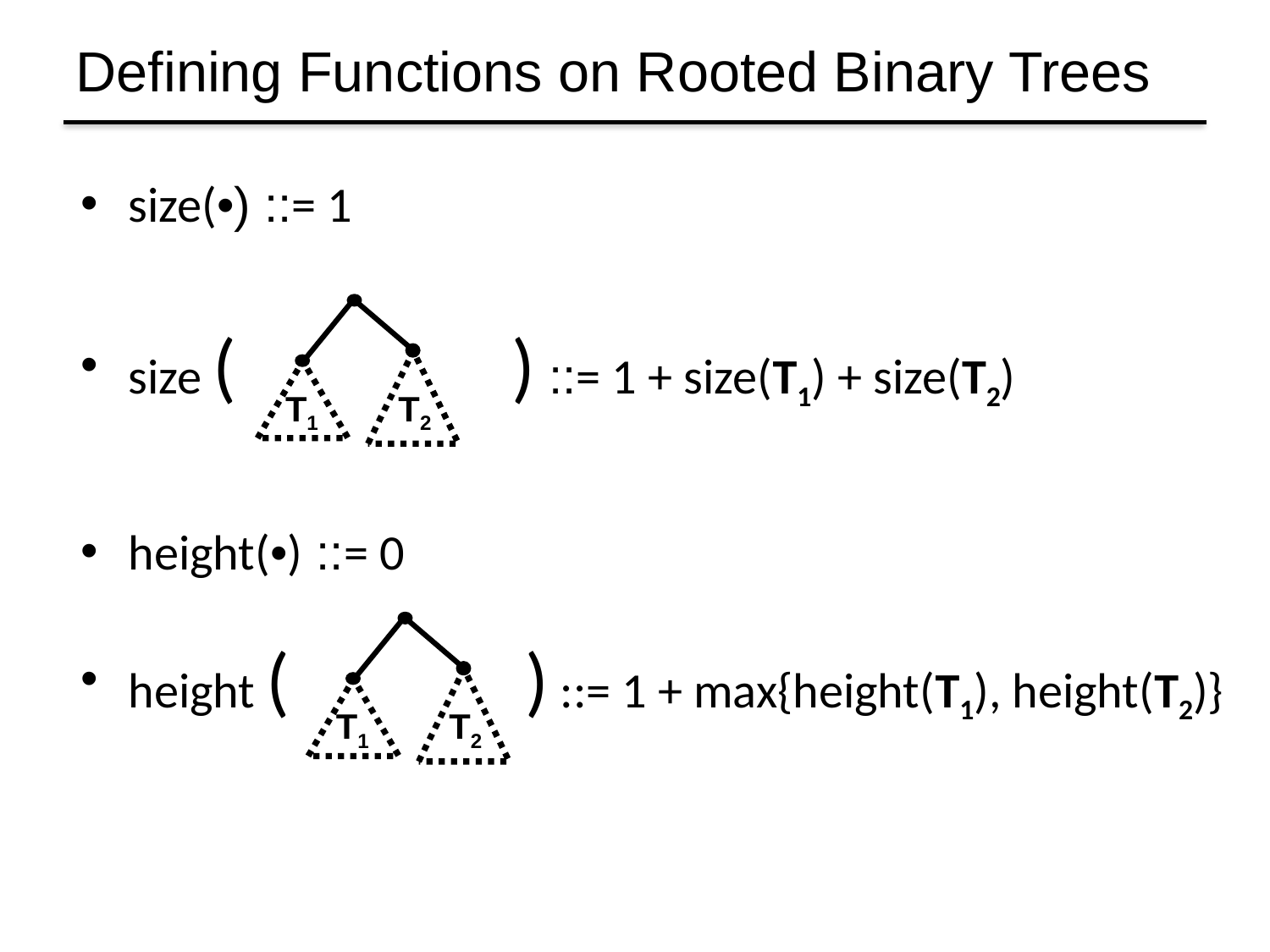

# Defining Functions on Rooted Binary Trees
size(•) ::= 1

size (                    ) ::= 1 + size(T1) + size(T2)

height(•) ::= 0

height (                     ) ::= 1 + max{height(T1), height(T2)}

T1
T2

T1
T2